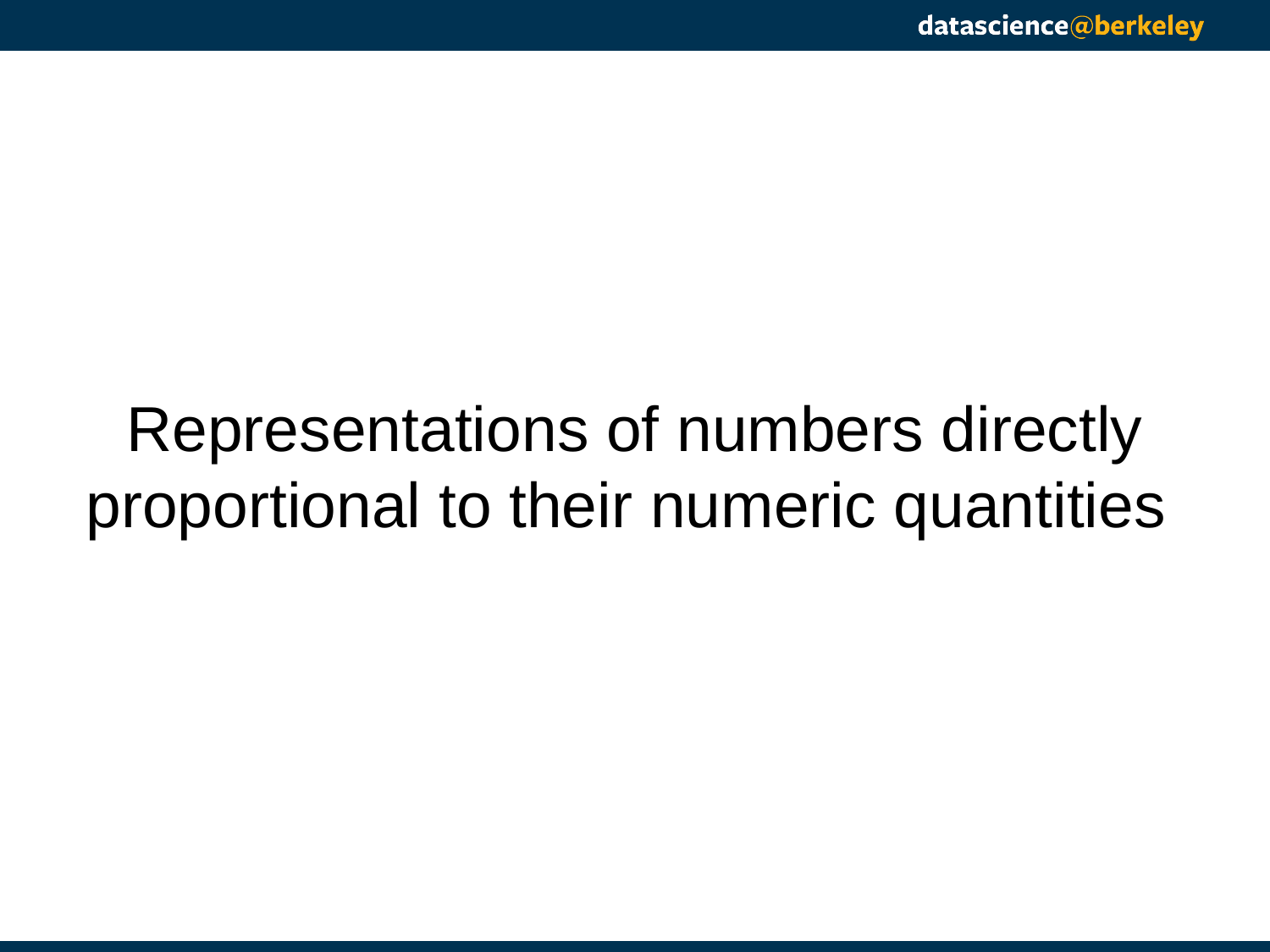

Representations of numbers directly proportional to their numeric quantities